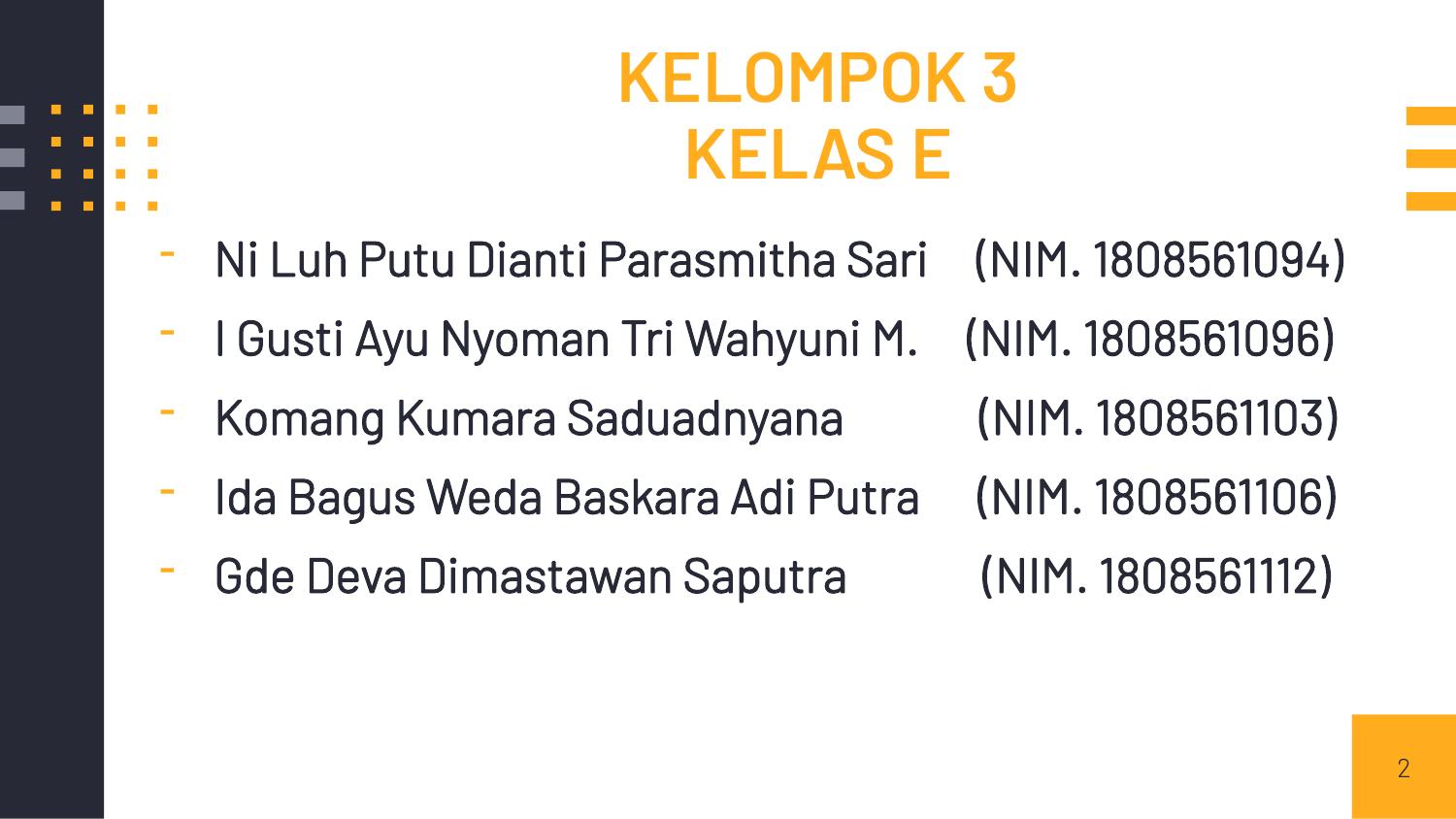

KELOMPOK 3
KELAS E
Ni Luh Putu Dianti Parasmitha Sari     (NIM. 1808561094)
I Gusti Ayu Nyoman Tri Wahyuni M.     (NIM. 1808561096)
Komang Kumara Saduadnyana              (NIM. 1808561103)
Ida Bagus Weda Baskara Adi Putra      (NIM. 1808561106)
Gde Deva Dimastawan Saputra              (NIM. 1808561112)
2